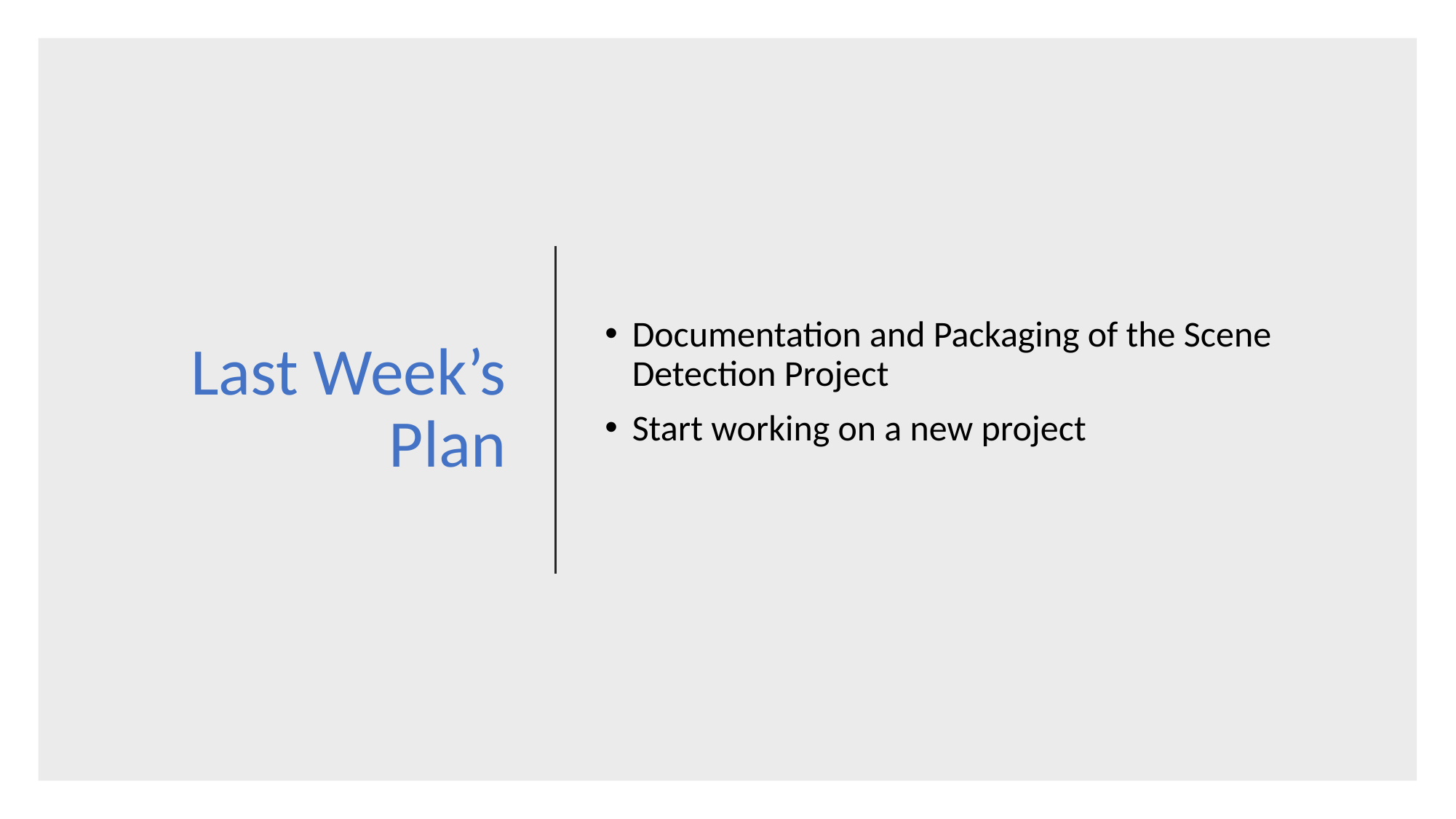

# Last Week’s Plan
Documentation and Packaging of the Scene Detection Project
Start working on a new project